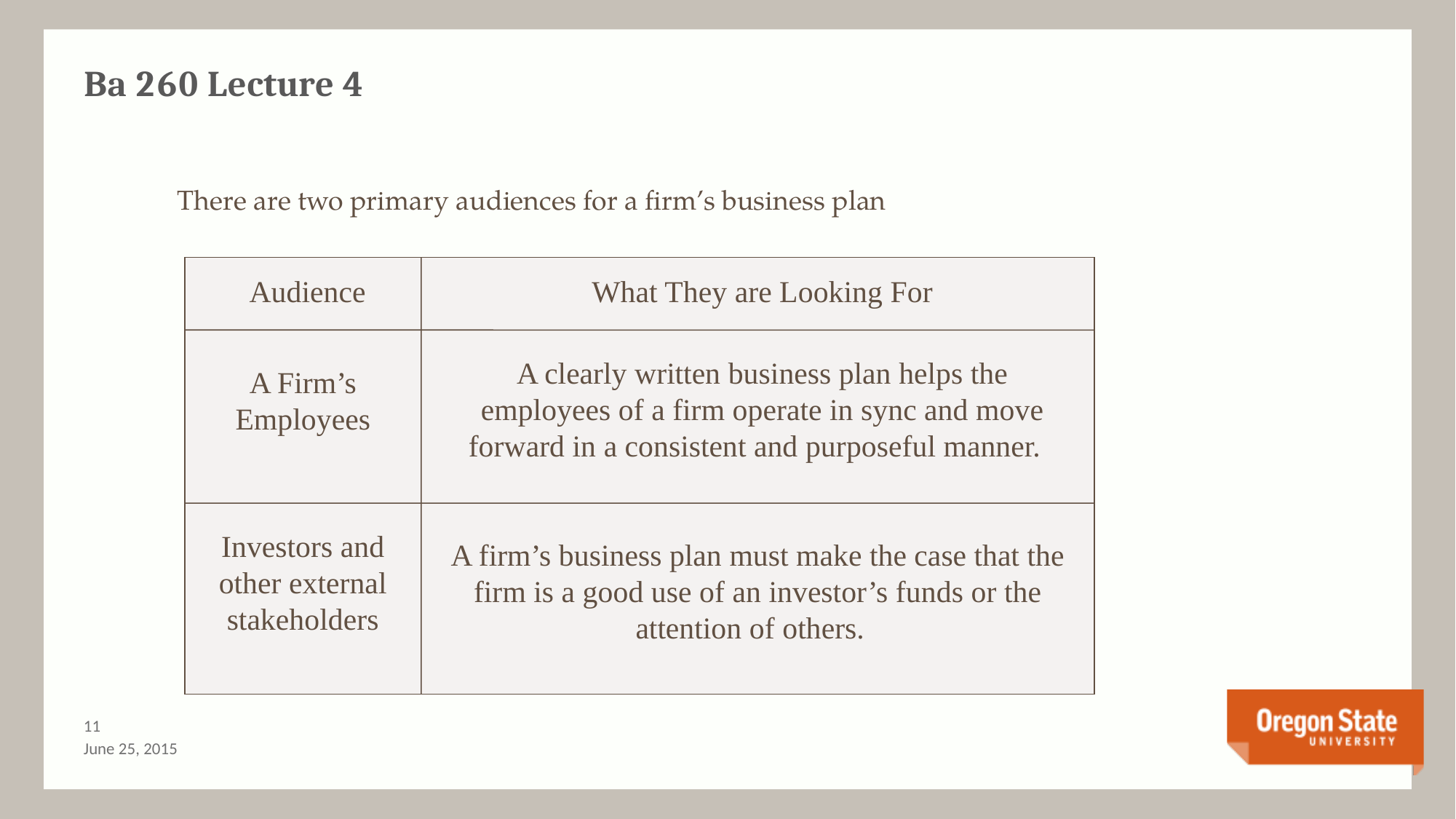

# Ba 260 Lecture 4
There are two primary audiences for a firm’s business plan

Audience
What They are Looking For

A clearly written business plan helps the employees of a firm operate in sync and move forward in a consistent and purposeful manner.
A Firm’s Employees

Investors and other external stakeholders
A firm’s business plan must make the case that the firm is a good use of an investor’s funds or the attention of others.
11
June 25, 2015